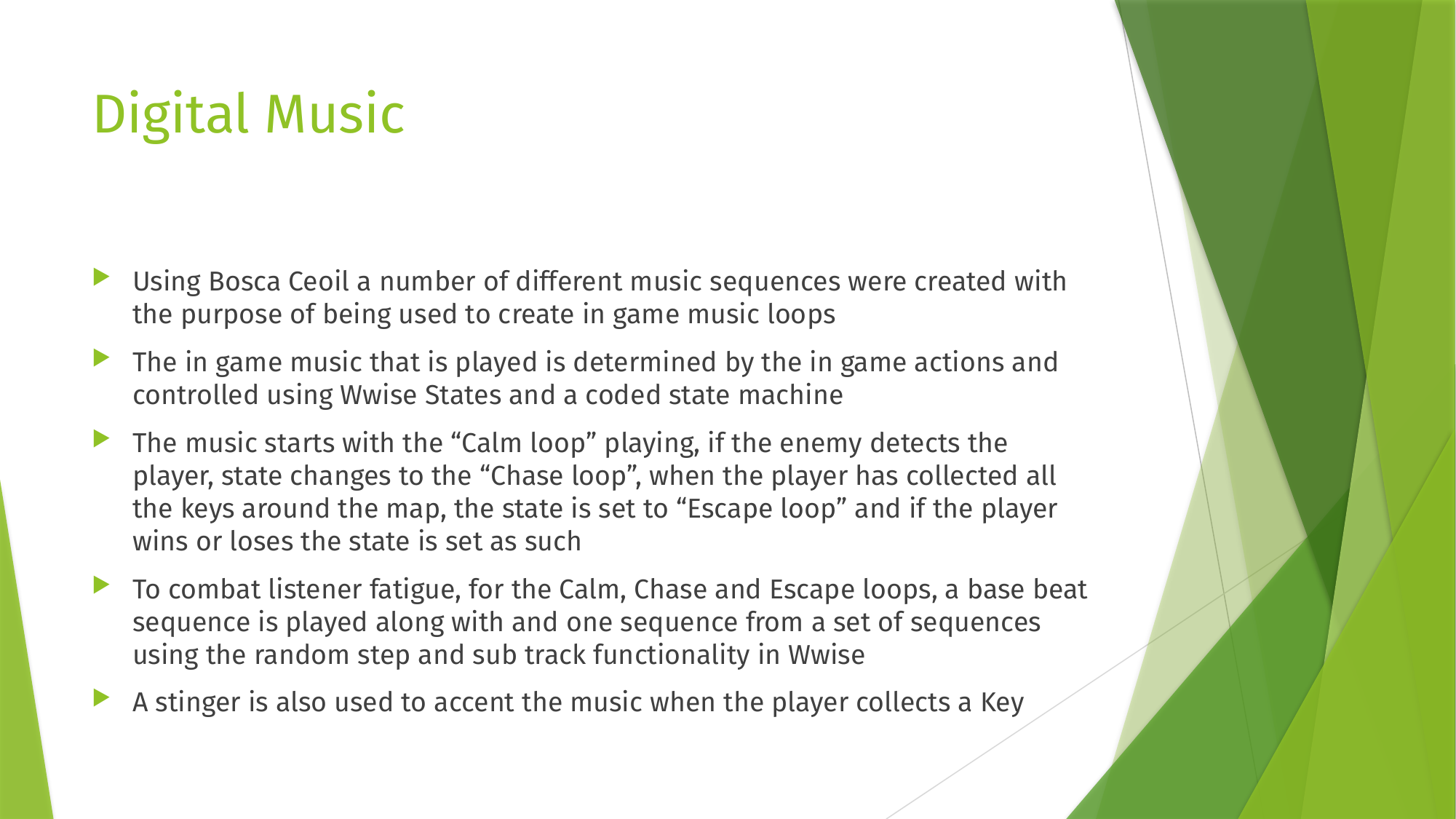

# Digital Music
Using Bosca Ceoil a number of different music sequences were created with the purpose of being used to create in game music loops
The in game music that is played is determined by the in game actions and controlled using Wwise States and a coded state machine
The music starts with the “Calm loop” playing, if the enemy detects the player, state changes to the “Chase loop”, when the player has collected all the keys around the map, the state is set to “Escape loop” and if the player wins or loses the state is set as such
To combat listener fatigue, for the Calm, Chase and Escape loops, a base beat sequence is played along with and one sequence from a set of sequences using the random step and sub track functionality in Wwise
A stinger is also used to accent the music when the player collects a Key